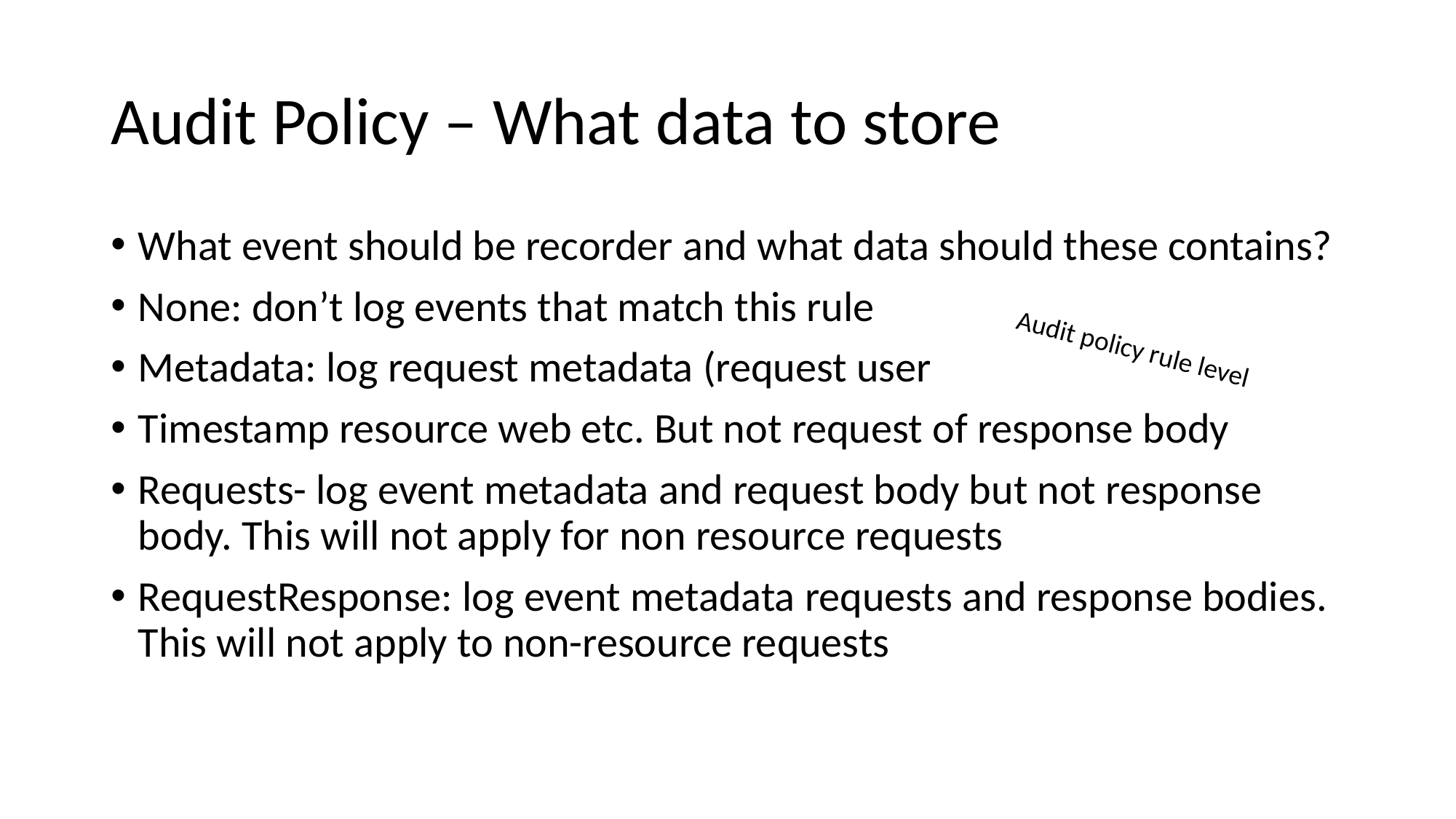

# Audit Policy – What data to store
What event should be recorder and what data should these contains?
None: don’t log events that match this rule
Metadata: log request metadata (request user
Timestamp resource web etc. But not request of response body
Requests- log event metadata and request body but not response body. This will not apply for non resource requests
RequestResponse: log event metadata requests and response bodies. This will not apply to non-resource requests
Audit policy rule level